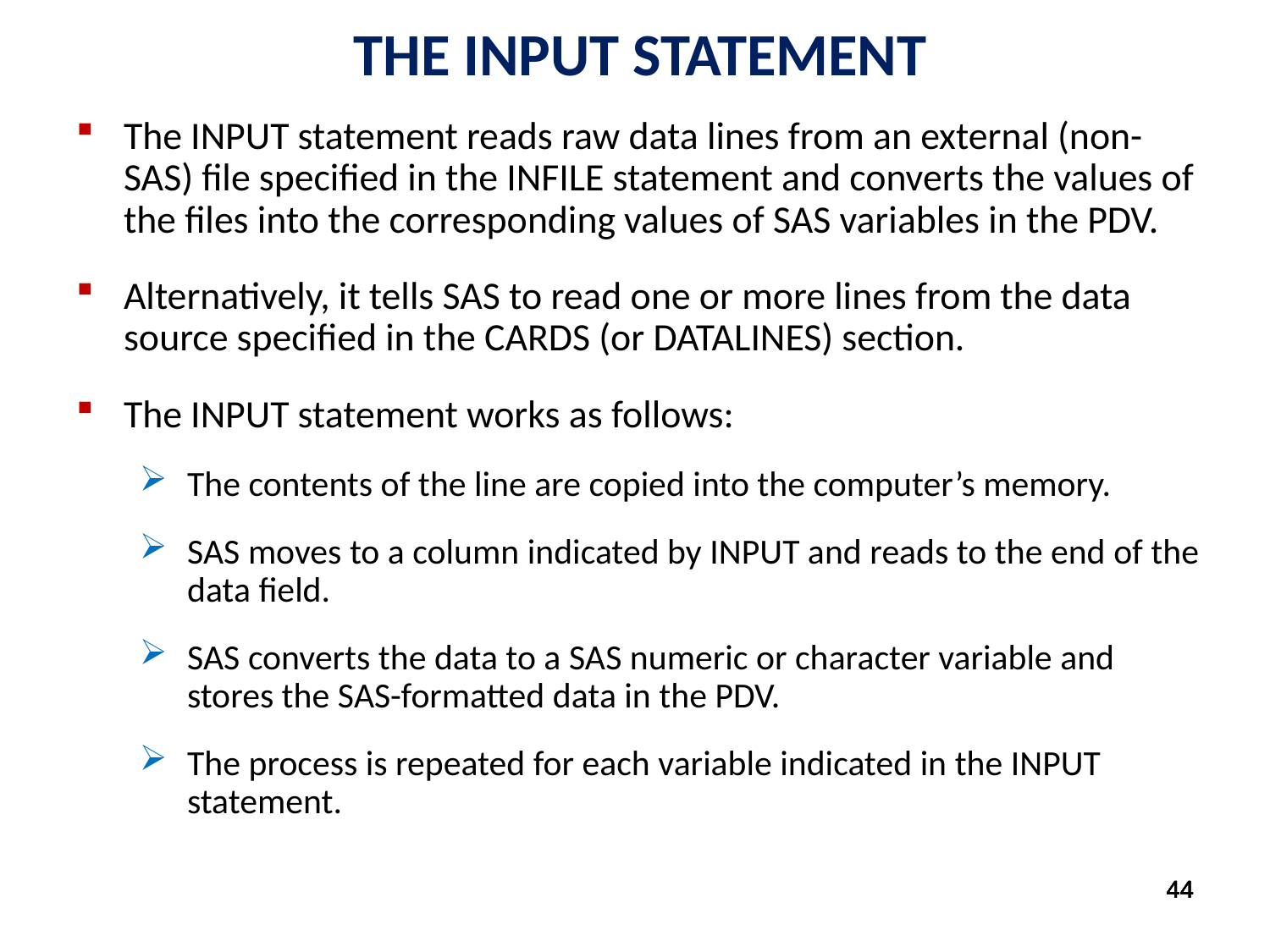

THE INPUT STATEMENT
The INPUT statement reads raw data lines from an external (non-SAS) file specified in the INFILE statement and converts the values of the files into the corresponding values of SAS variables in the PDV.

Alternatively, it tells SAS to read one or more lines from the data source specified in the CARDS (or DATALINES) section.

The INPUT statement works as follows:

The contents of the line are copied into the computer’s memory.

SAS moves to a column indicated by INPUT and reads to the end of the data field.

SAS converts the data to a SAS numeric or character variable and stores the SAS-formatted data in the PDV.

The process is repeated for each variable indicated in the INPUT statement.

44
44
44
44
44
44